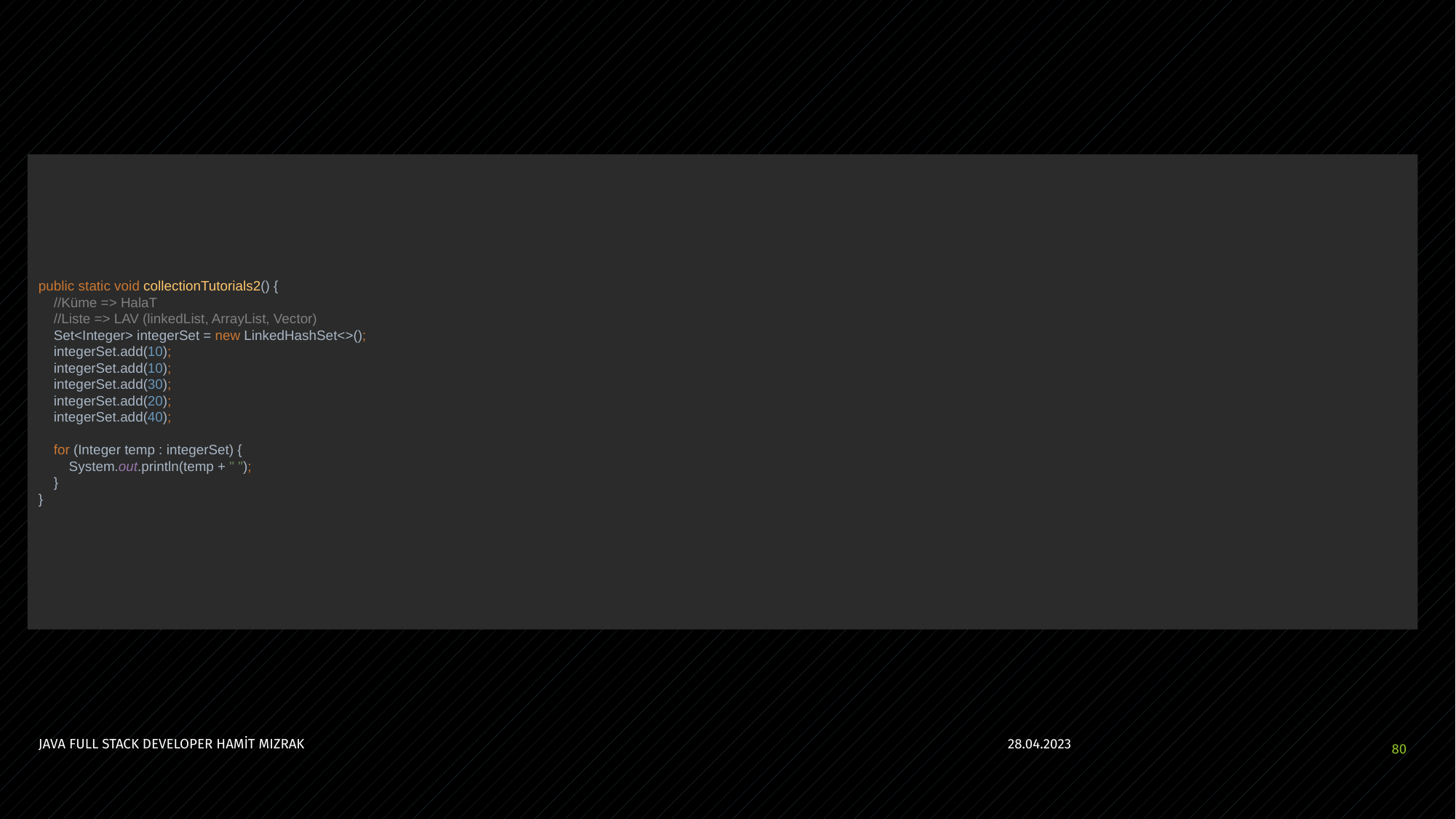

#
public static void collectionTutorials2() {
    //Küme => HalaT
    //Liste => LAV (linkedList, ArrayList, Vector)
    Set<Integer> integerSet = new LinkedHashSet<>();
    integerSet.add(10);
    integerSet.add(10);
    integerSet.add(30);
    integerSet.add(20);
    integerSet.add(40);
    for (Integer temp : integerSet) {
        System.out.println(temp + " ");
    }
}
JAVA FULL STACK DEVELOPER HAMİT MIZRAK
28.04.2023
80